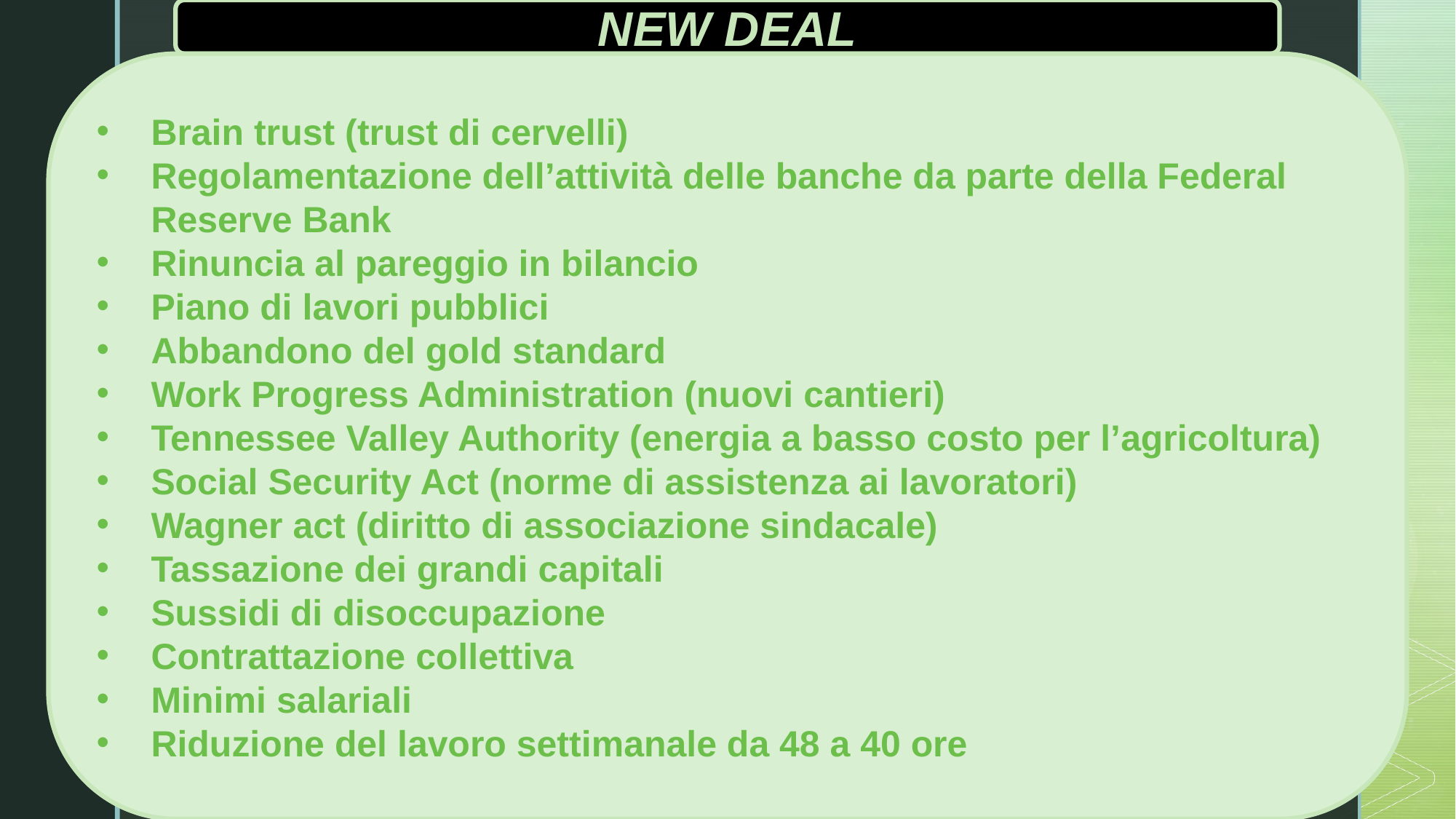

NEW DEAL
Brain trust (trust di cervelli)
Regolamentazione dell’attività delle banche da parte della Federal Reserve Bank
Rinuncia al pareggio in bilancio
Piano di lavori pubblici
Abbandono del gold standard
Work Progress Administration (nuovi cantieri)
Tennessee Valley Authority (energia a basso costo per l’agricoltura)
Social Security Act (norme di assistenza ai lavoratori)
Wagner act (diritto di associazione sindacale)
Tassazione dei grandi capitali
Sussidi di disoccupazione
Contrattazione collettiva
Minimi salariali
Riduzione del lavoro settimanale da 48 a 40 ore